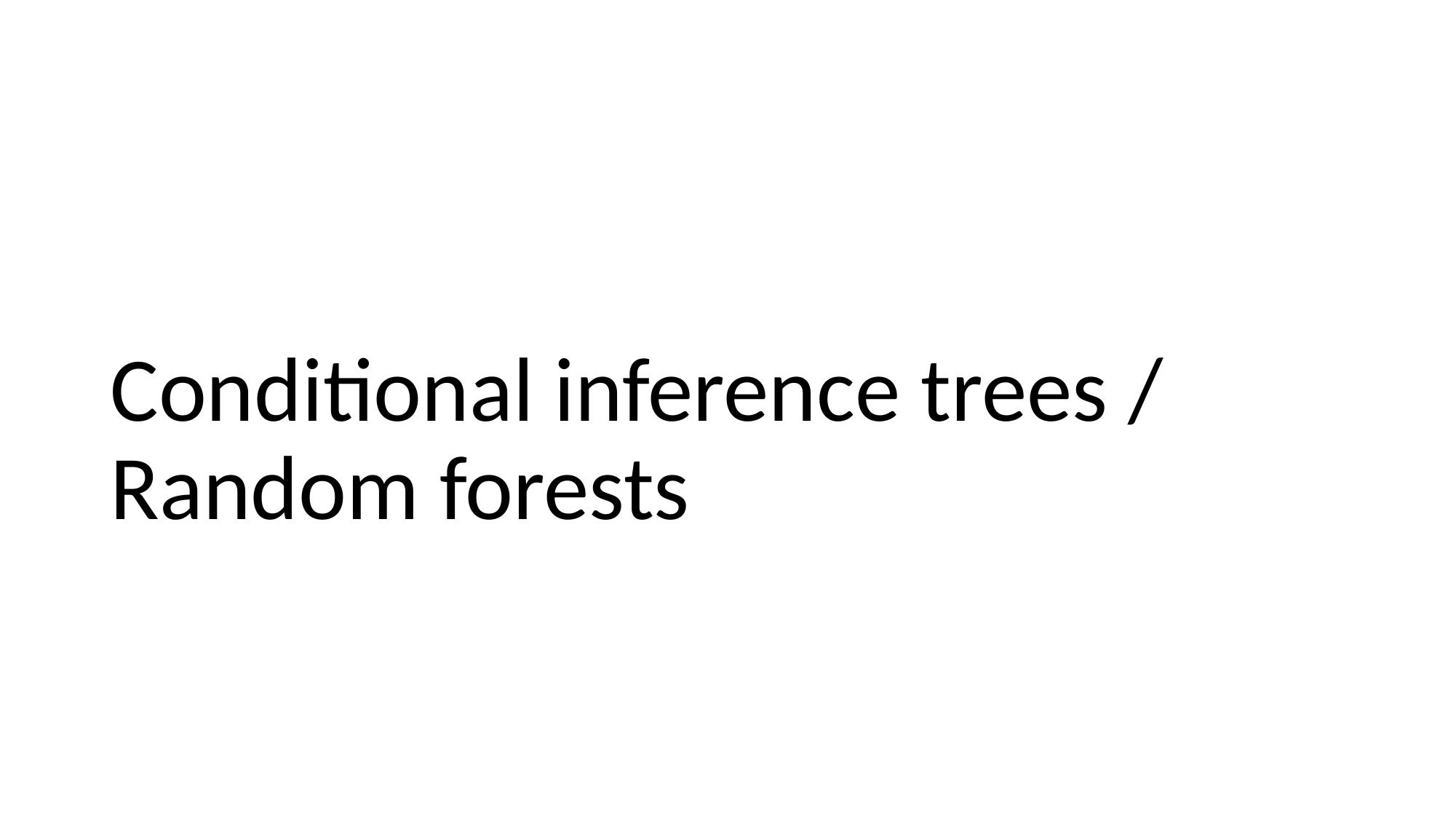

# Conditional inference trees / Random forests